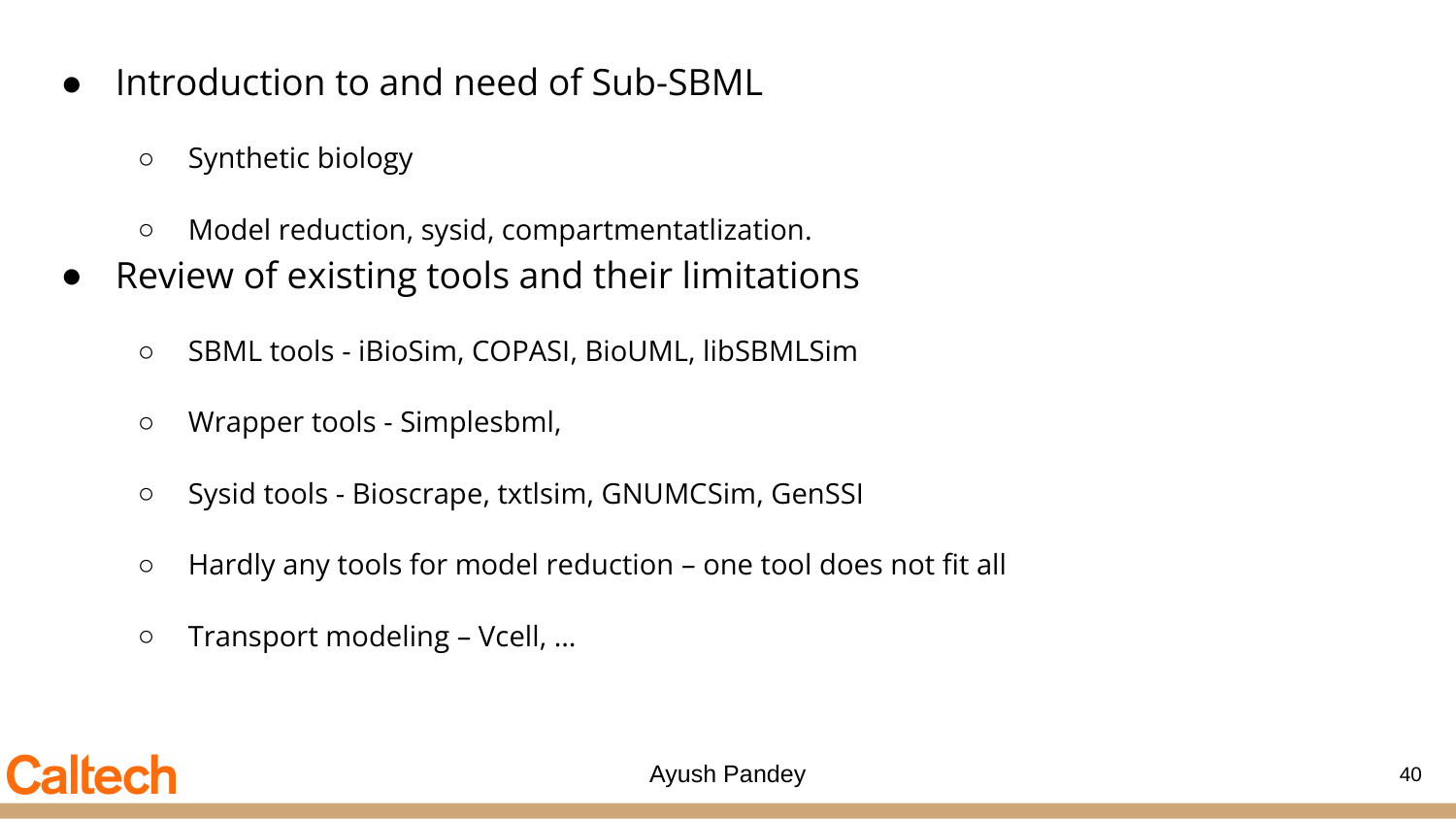

Introduction to and need of Sub-SBML
Synthetic biology
Model reduction, sysid, compartmentatlization.
Review of existing tools and their limitations
SBML tools - iBioSim, COPASI, BioUML, libSBMLSim
Wrapper tools - Simplesbml,
Sysid tools - Bioscrape, txtlsim, GNUMCSim, GenSSI
Hardly any tools for model reduction – one tool does not fit all
Transport modeling – Vcell, …
40